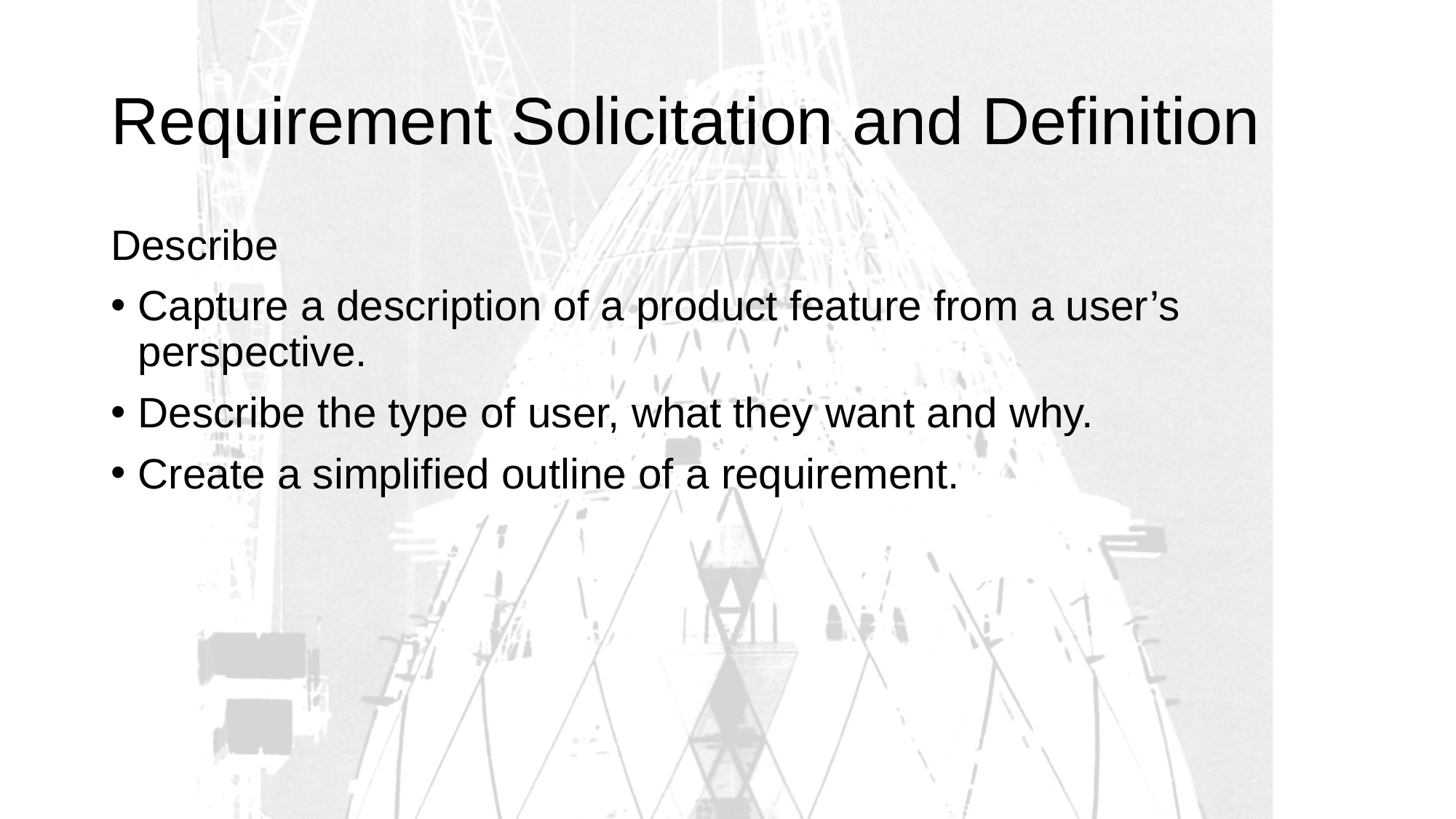

# Requirement Solicitation and Definition
Describe
Capture a description of a product feature from a user’s perspective.
Describe the type of user, what they want and why.
Create a simplified outline of a requirement.